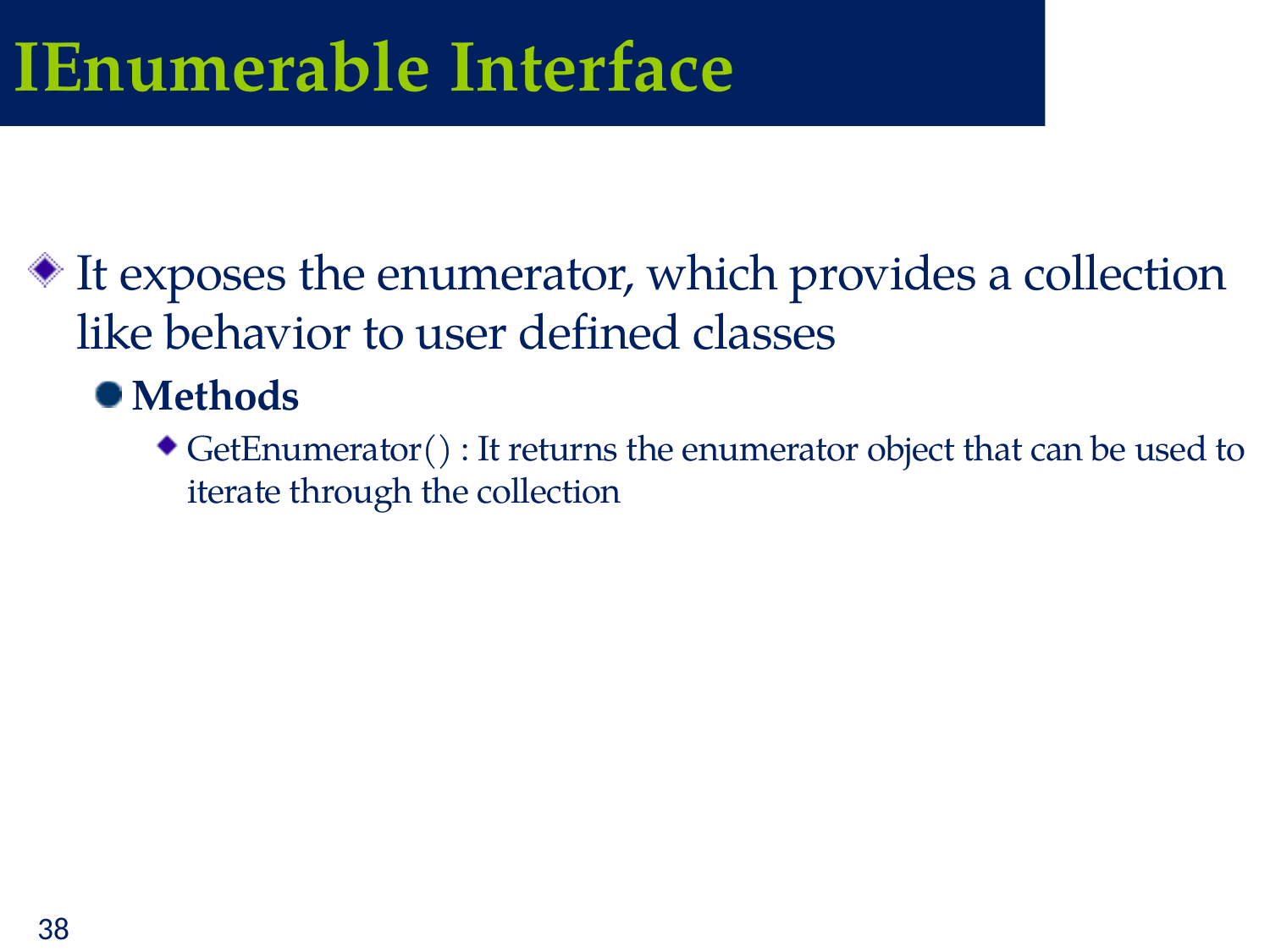

# IEnumerable Interface

It exposes the enumerator, which provides a collection like behavior to user defined classes
Methods
GetEnumerator() : It returns the enumerator object that can be used to iterate through the collection
38